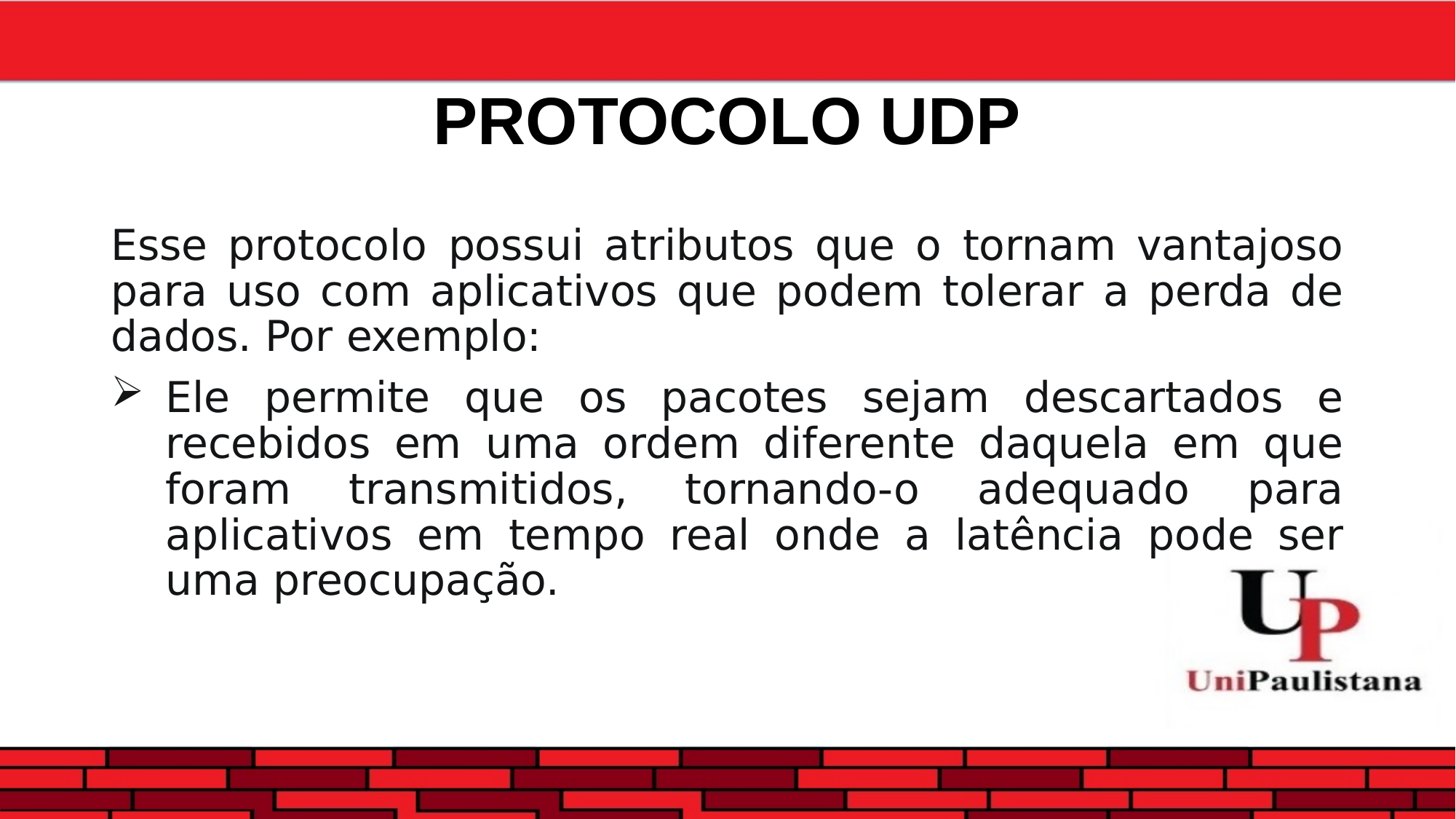

# PROTOCOLO UDP
Esse protocolo possui atributos que o tornam vantajoso para uso com aplicativos que podem tolerar a perda de dados. Por exemplo:
Ele permite que os pacotes sejam descartados e recebidos em uma ordem diferente daquela em que foram transmitidos, tornando-o adequado para aplicativos em tempo real onde a latência pode ser uma preocupação.